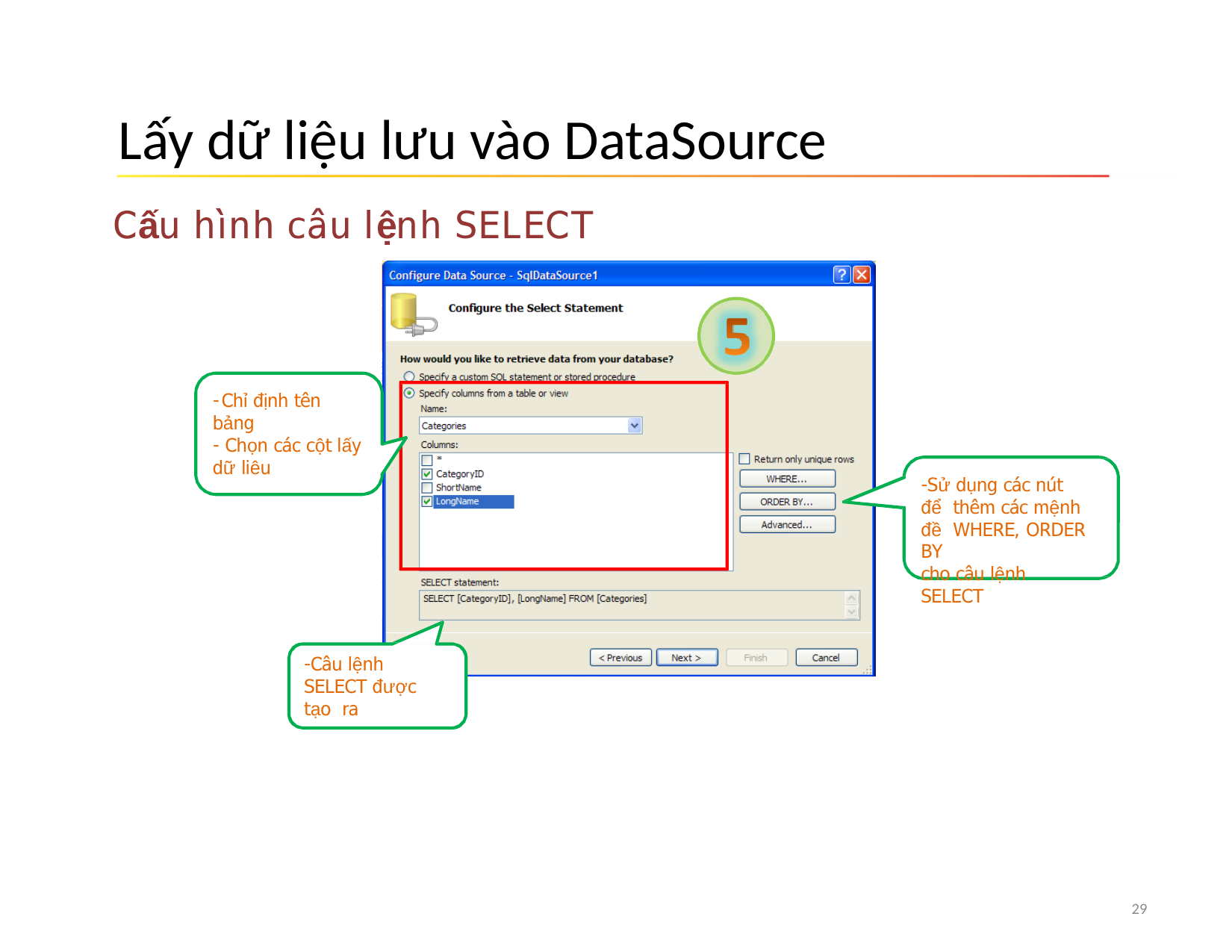

# Lấy dữ liệu lưu vào DataSource

Cấu hình câu lệnh SELECT

- Chỉ định tên  bảng
- Chọn các cột lấy  dữ liệu

-Sử dụng các nút để  thêm các mệnh đề  WHERE, ORDER BY
cho câu lệnh SELECT

-Câu lệnh  SELECT được tạo  ra
29